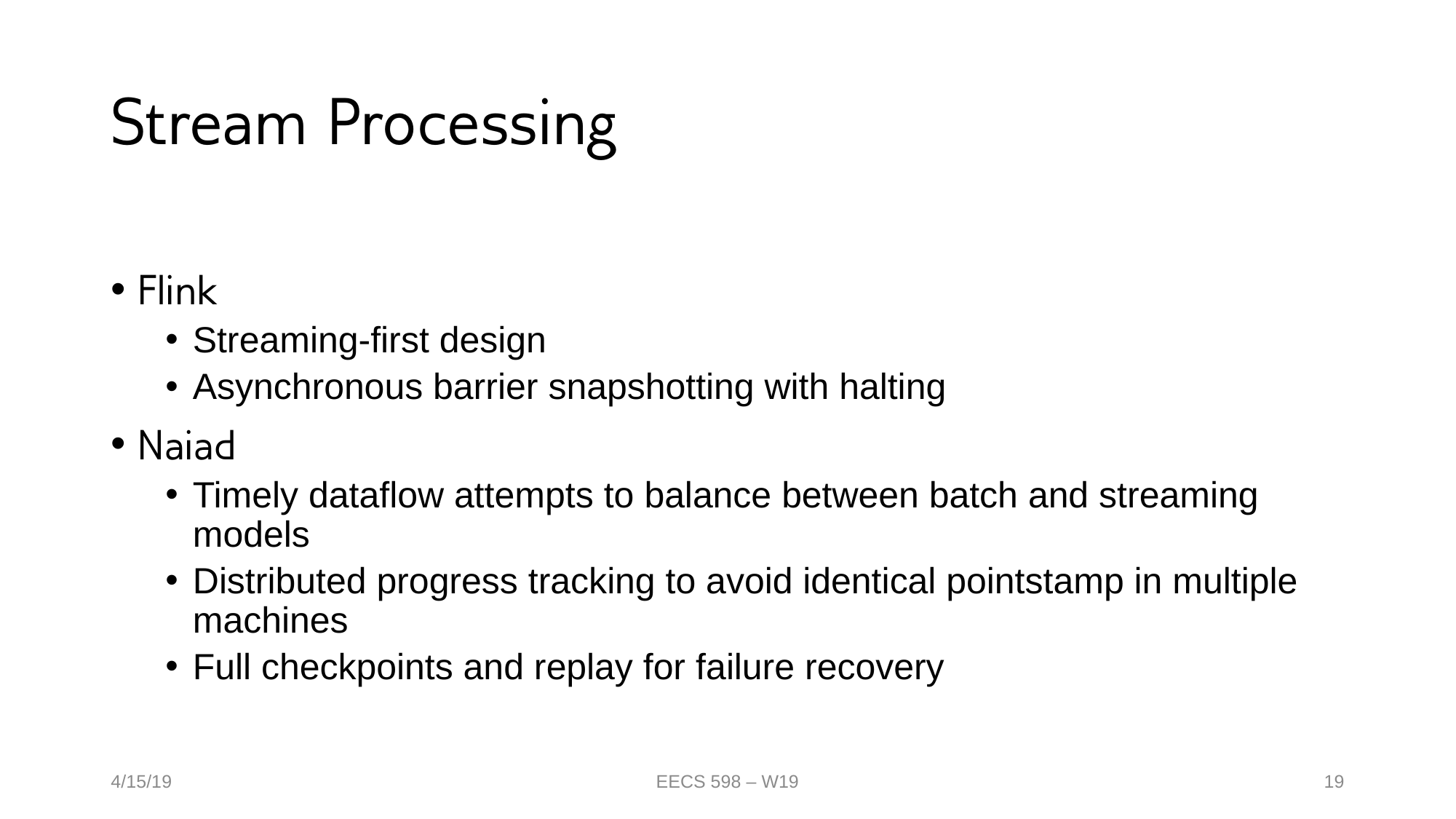

# Stream Processing
Flink
Streaming-first design
Asynchronous barrier snapshotting with halting
Naiad
Timely dataflow attempts to balance between batch and streaming models
Distributed progress tracking to avoid identical pointstamp in multiple machines
Full checkpoints and replay for failure recovery
4/15/19
EECS 598 – W19
19